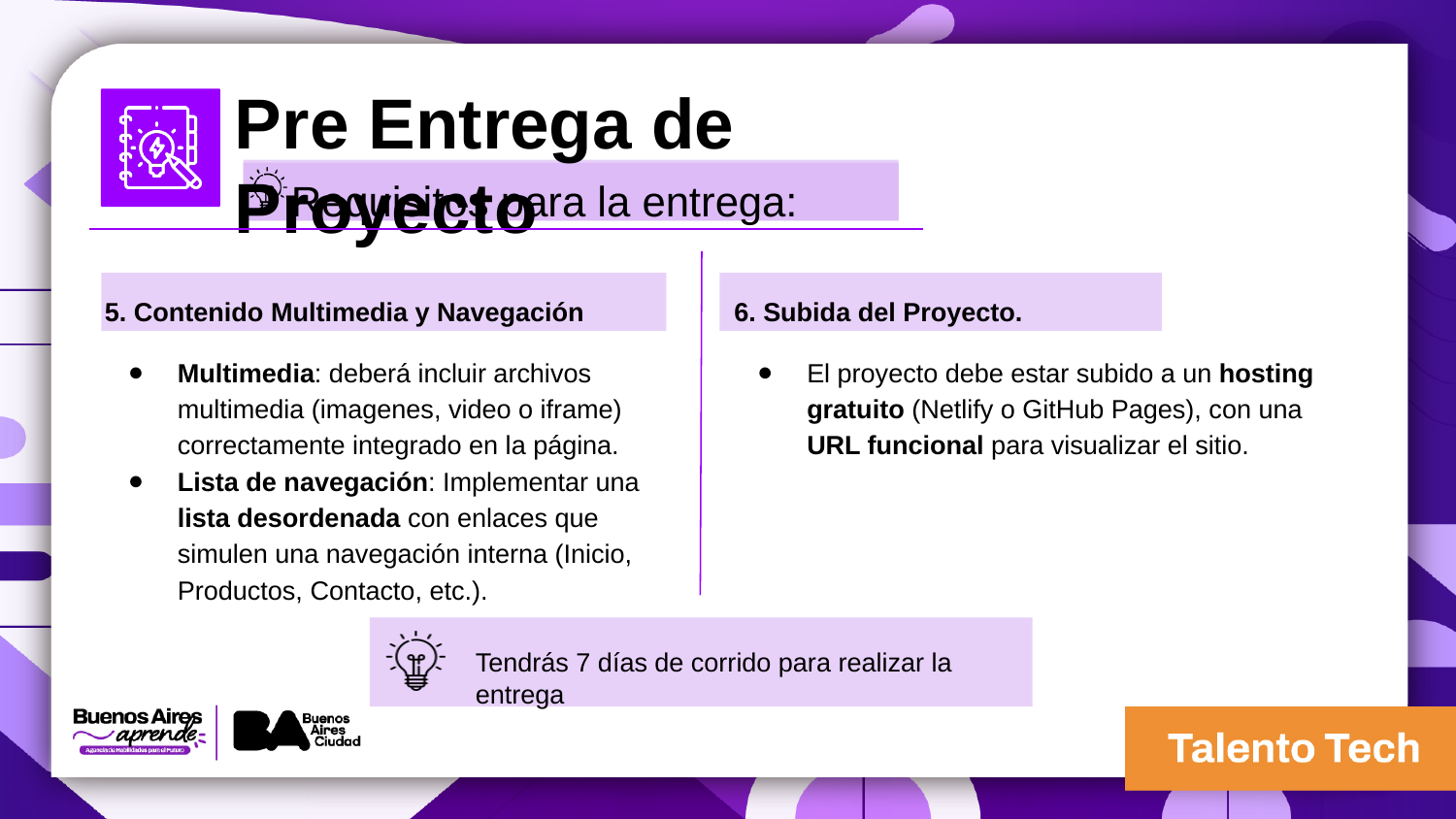

Pre Entrega de Proyecto

Requisitos para la entrega:

5. Contenido Multimedia y Navegación
Multimedia: deberá incluir archivos multimedia (imagenes, video o iframe) correctamente integrado en la página.
Lista de navegación: Implementar una lista desordenada con enlaces que simulen una navegación interna (Inicio, Productos, Contacto, etc.).

6. Subida del Proyecto.
El proyecto debe estar subido a un hosting gratuito (Netlify o GitHub Pages), con una URL funcional para visualizar el sitio.

Tendrás 7 días de corrido para realizar la entrega